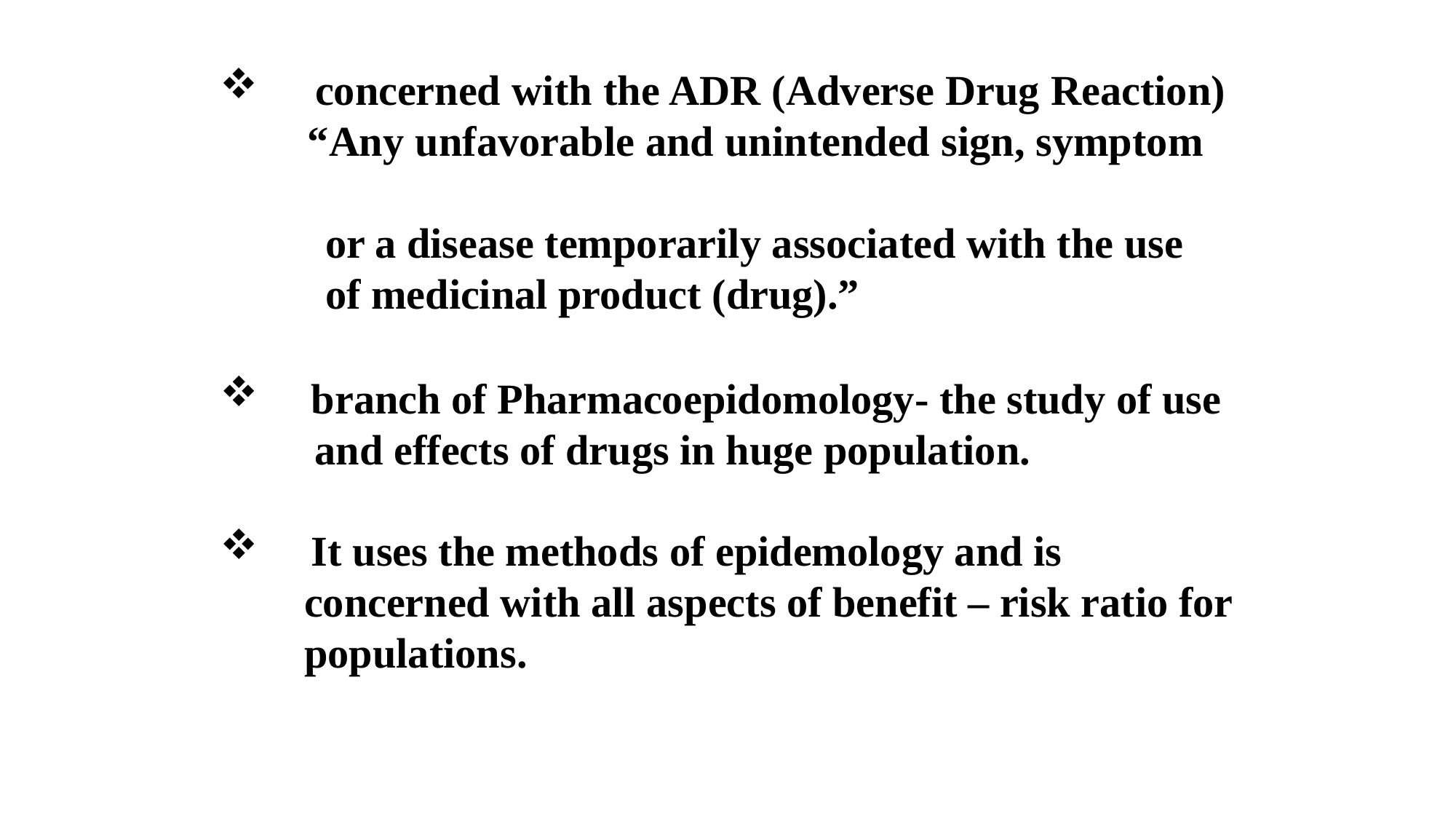

concerned with the ADR (Adverse Drug Reaction)
        “Any unfavorable and unintended sign, symptom
          or a disease temporarily associated with the use
          of medicinal product (drug).”
     branch of Pharmacoepidomology- the study of use
         and effects of drugs in huge population.

     It uses the methods of epidemology and is
        concerned with all aspects of benefit – risk ratio for
        populations.